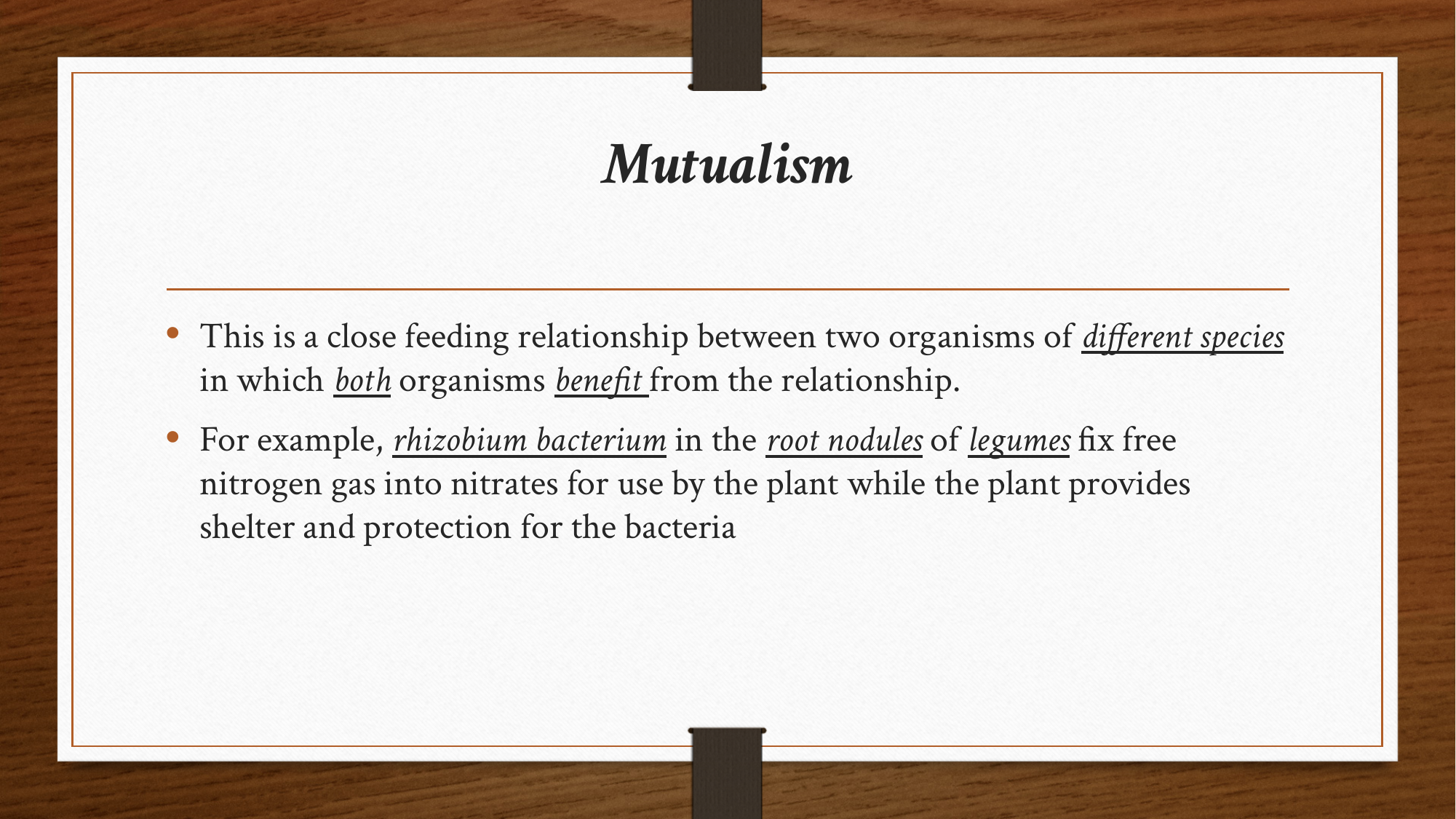

# Mutualism
This is a close feeding relationship between two organisms of different species in which both organisms benefit from the relationship.
For example, rhizobium bacterium in the root nodules of legumes fix free nitrogen gas into nitrates for use by the plant while the plant provides shelter and protection for the bacteria